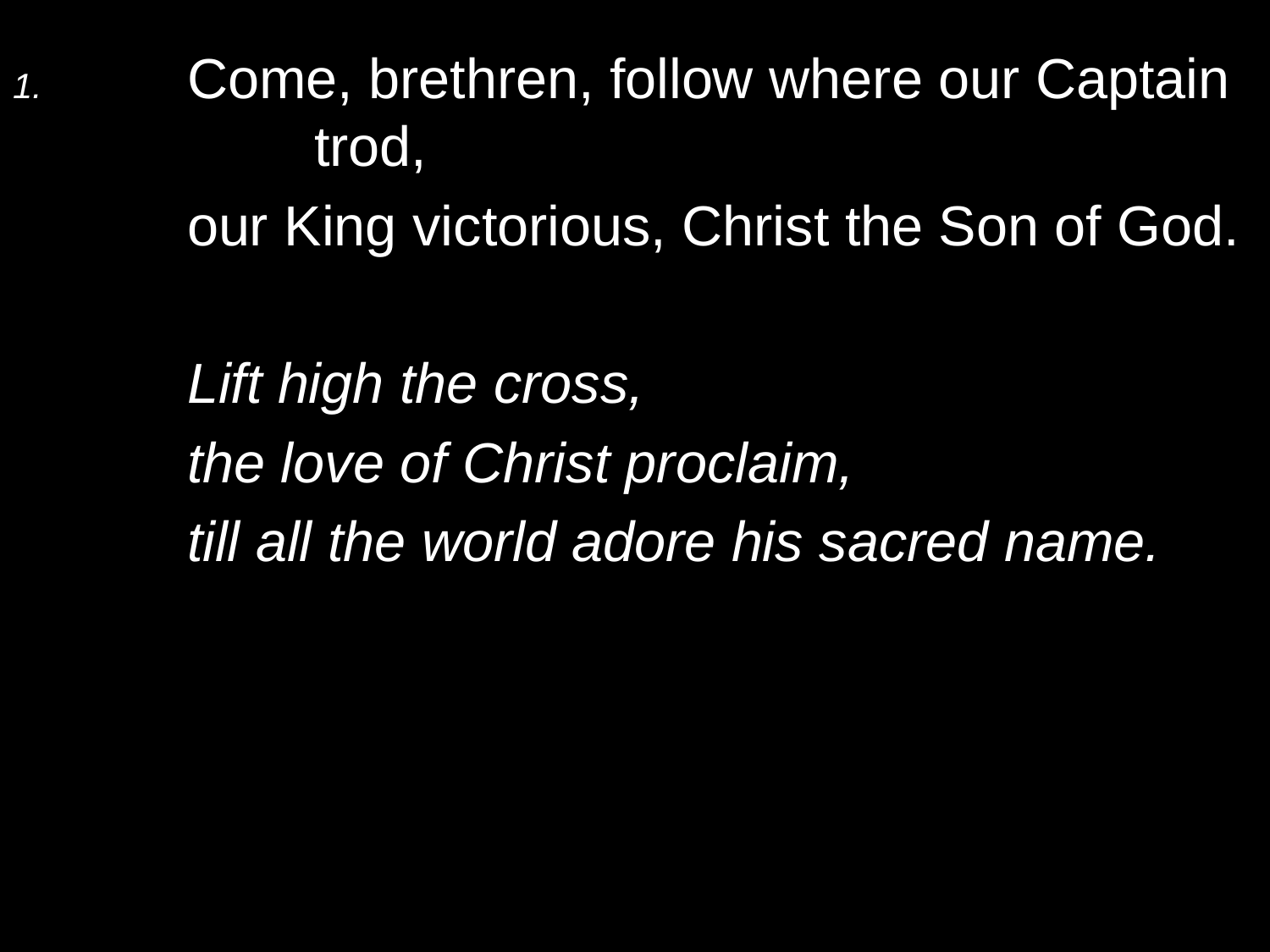

1.	Come, brethren, follow where our Captain 	trod,
	our King victorious, Christ the Son of God.

	Lift high the cross,
	the love of Christ proclaim,
	till all the world adore his sacred name.